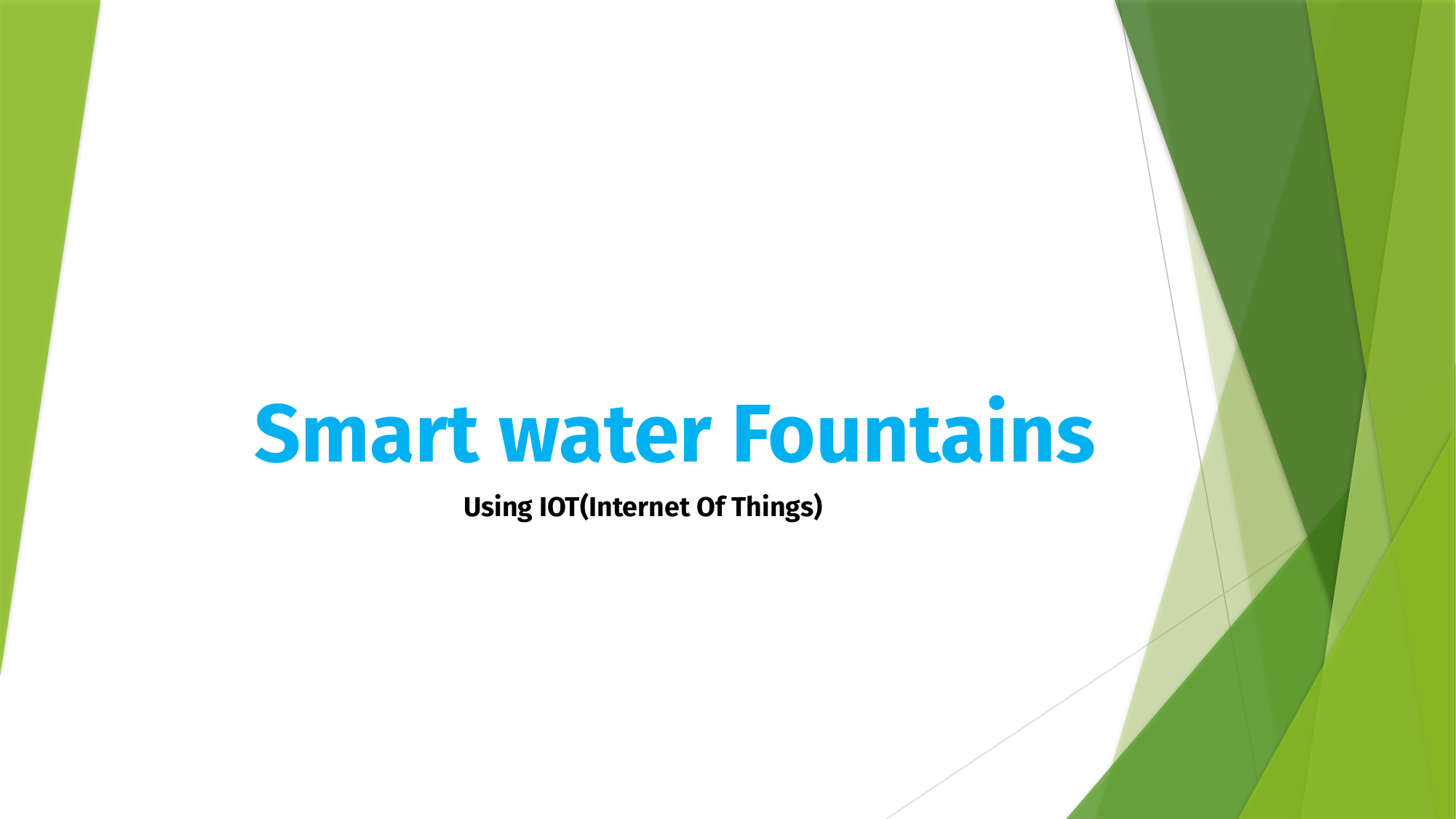

# Smart water Fountains
Using IOT(Internet Of Things)